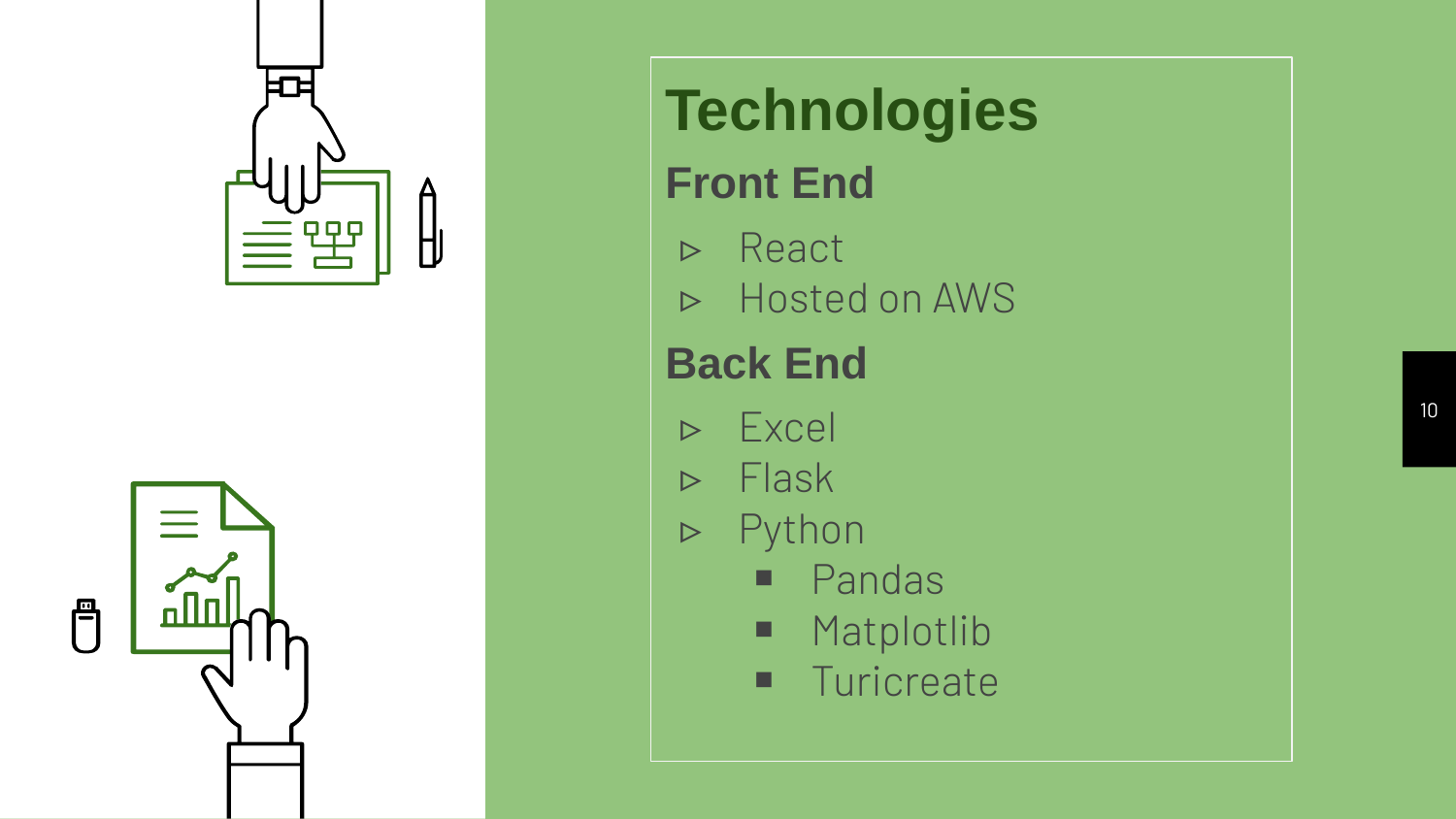

Technologies
Front End
React
Hosted on AWS
Back End
Excel
Flask
Python
Pandas
Matplotlib
Turicreate

10